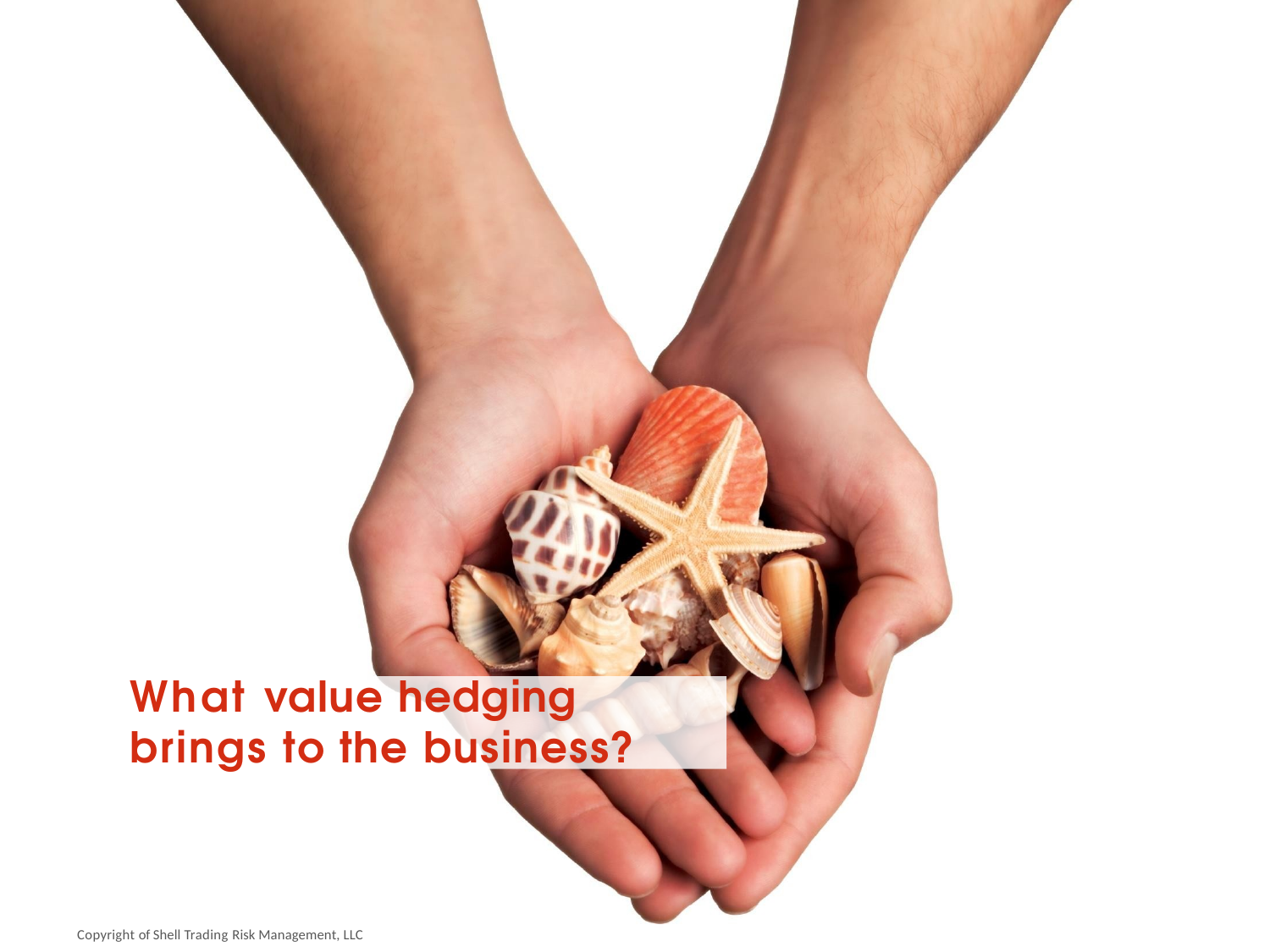

What value hedging  brings to the business?
Copyright of Shell Trading Risk Management, LLC